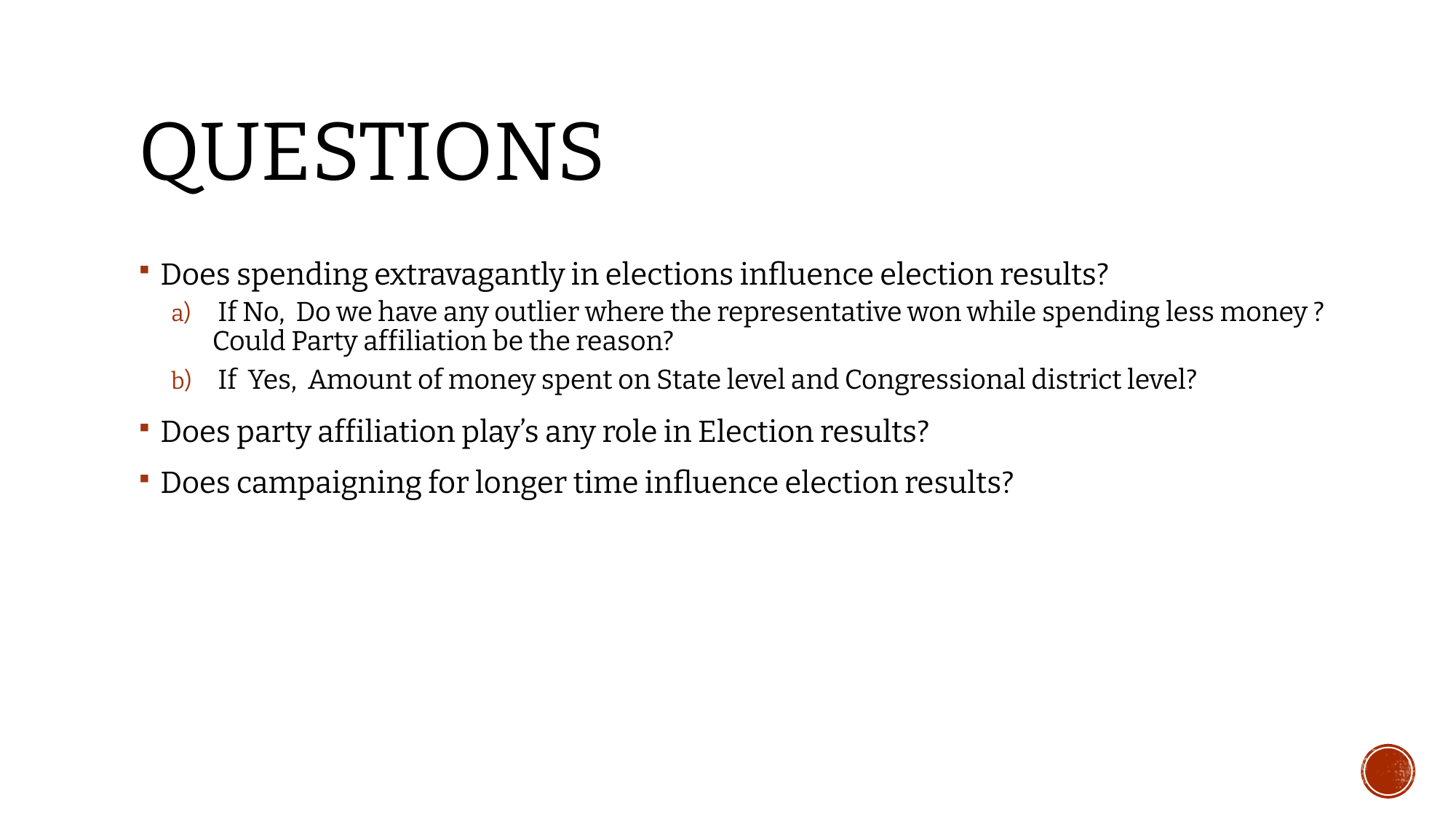

# Questions
Does spending extravagantly in elections influence election results?
 If No,  Do we have any outlier where the representative won while spending less money ? Could Party affiliation be the reason?
 If  Yes,  Amount of money spent on State level and Congressional district level?
Does party affiliation play’s any role in Election results?
Does campaigning for longer time influence election results?